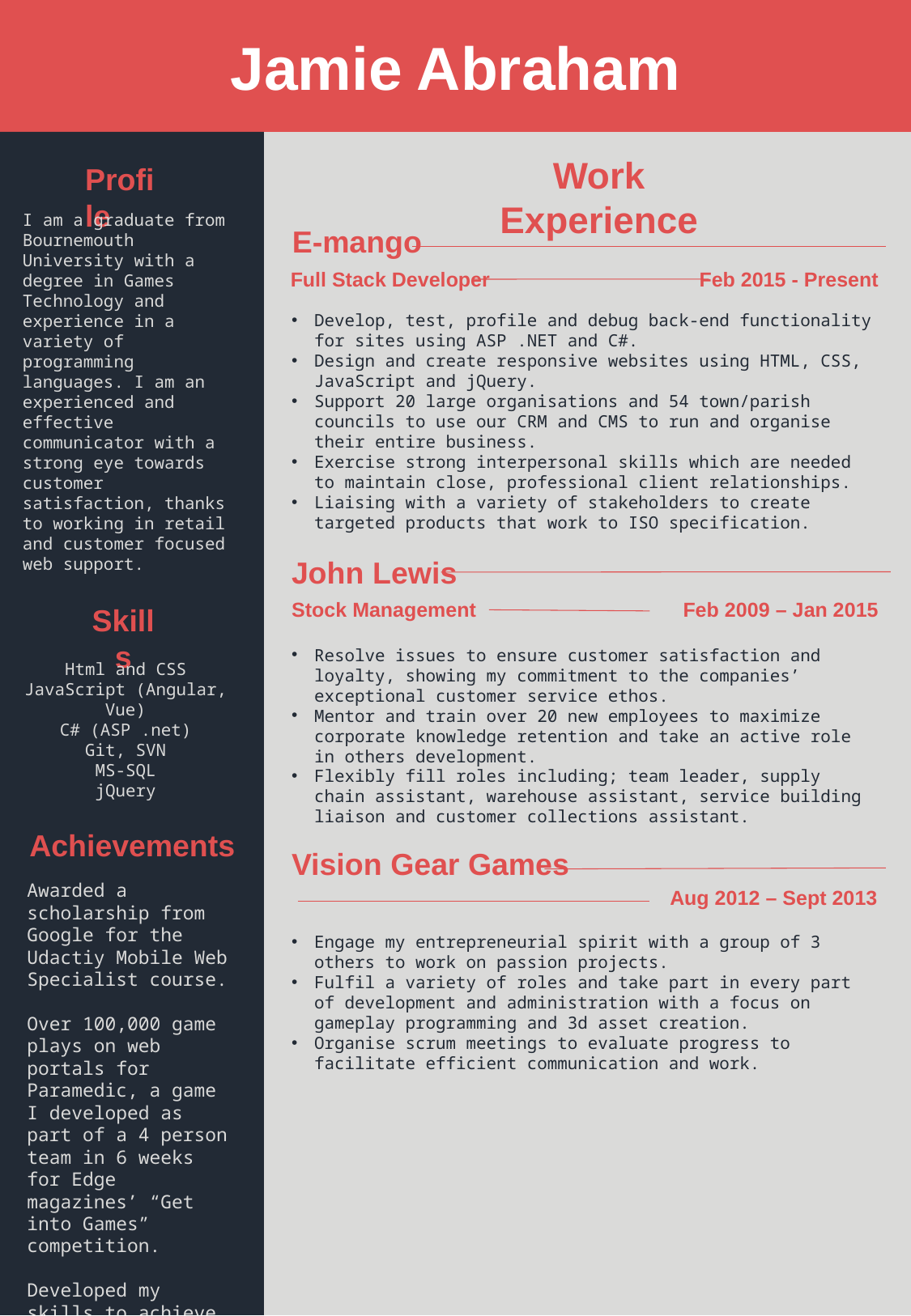

Jamie Abraham

Work Experience
Profile
I am a graduate from Bournemouth University with a degree in Games Technology and experience in a variety of programming languages. I am an experienced and effective communicator with a strong eye towards customer satisfaction, thanks to working in retail and customer focused web support.
E-mango
Full Stack Developer
Feb 2015 - Present
Develop, test, profile and debug back-end functionality for sites using ASP .NET and C#.
Design and create responsive websites using HTML, CSS, JavaScript and jQuery.
Support 20 large organisations and 54 town/parish councils to use our CRM and CMS to run and organise their entire business.
Exercise strong interpersonal skills which are needed to maintain close, professional client relationships.
Liaising with a variety of stakeholders to create targeted products that work to ISO specification.
John Lewis
Feb 2009 – Jan 2015
Stock Management
Skills
Resolve issues to ensure customer satisfaction and loyalty, showing my commitment to the companies’ exceptional customer service ethos.
Mentor and train over 20 new employees to maximize corporate knowledge retention and take an active role in others development.
Flexibly fill roles including; team leader, supply chain assistant, warehouse assistant, service building liaison and customer collections assistant.
Html and CSS
JavaScript (Angular, Vue)
C# (ASP .net)
Git, SVN
MS-SQL
jQuery
Achievements
Vision Gear Games
Awarded a scholarship from Google for the Udactiy Mobile Web Specialist course.

Over 100,000 game plays on web portals for Paramedic, a game I developed as part of a 4 person team in 6 weeks for Edge magazines’ “Get into Games” competition.

Developed my skills to achieve a level 2 NVQ in Stock Management at John Lewis and trained as a First Aider.
Aug 2012 – Sept 2013
Engage my entrepreneurial spirit with a group of 3 others to work on passion projects.
Fulfil a variety of roles and take part in every part of development and administration with a focus on gameplay programming and 3d asset creation.
Organise scrum meetings to evaluate progress to facilitate efficient communication and work.